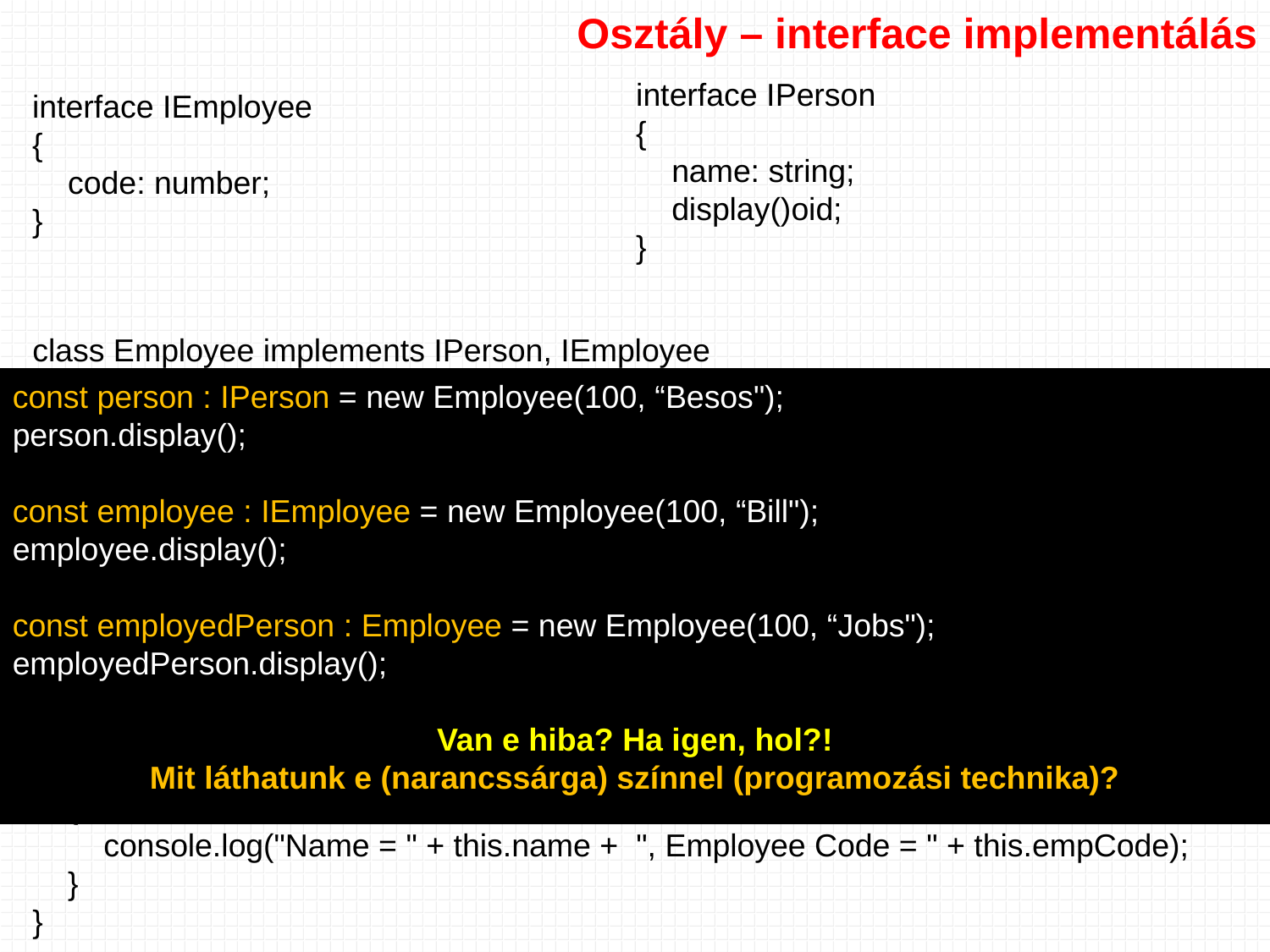

Osztály – interface implementálás

interface IPerson
{
    name: string;
    display()oid;
}
interface IEmployee
{
    code: number;
}
class Employee implements IPerson, IEmployee
{
    code: number;
    name: string;

    constructor(code: number, name:string)
   {
        this.empCode = empcode;
        this.name = name;
    }

    display(): void
    {
        console.log("Name = " + this.name +  ", Employee Code = " + this.empCode);
    }
}
const person : IPerson = new Employee(100, “Besos");
person.display();

const employee : IEmployee = new Employee(100, “Bill");
employee.display();

const employedPerson : Employee = new Employee(100, “Jobs");
employedPerson.display();

Van e hiba? Ha igen, hol?!
Mit láthatunk e (narancssárga) színnel (programozási technika)?